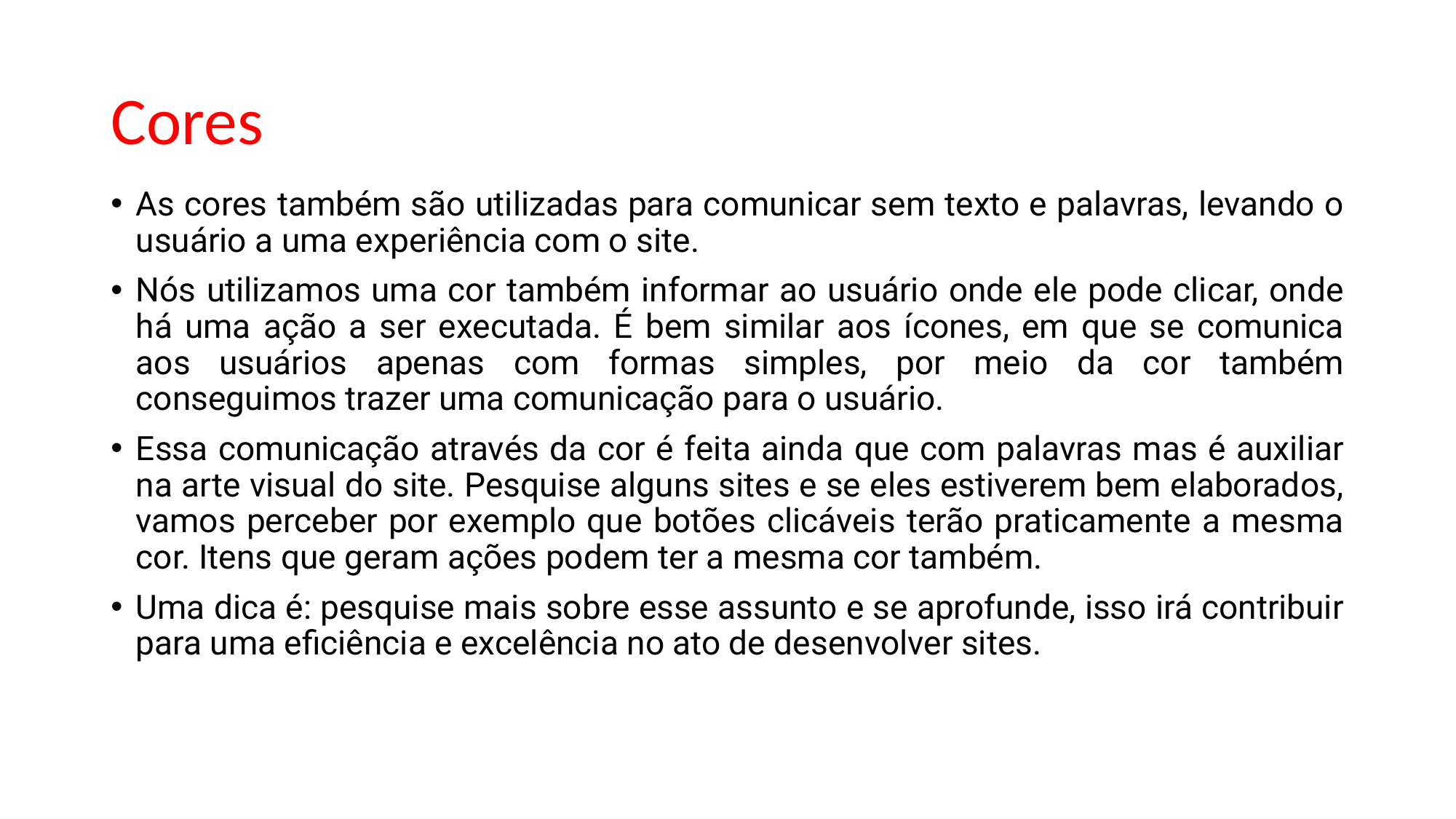

# Cores
As cores também são utilizadas para comunicar sem texto e palavras, levando o usuário a uma experiência com o site.
Nós utilizamos uma cor também informar ao usuário onde ele pode clicar, onde há uma ação a ser executada. É bem similar aos ícones, em que se comunica aos usuários apenas com formas simples, por meio da cor também conseguimos trazer uma comunicação para o usuário.
Essa comunicação através da cor é feita ainda que com palavras mas é auxiliar na arte visual do site. Pesquise alguns sites e se eles estiverem bem elaborados, vamos perceber por exemplo que botões clicáveis terão praticamente a mesma cor. Itens que geram ações podem ter a mesma cor também.
Uma dica é: pesquise mais sobre esse assunto e se aprofunde, isso irá contribuir para uma eficiência e excelência no ato de desenvolver sites.